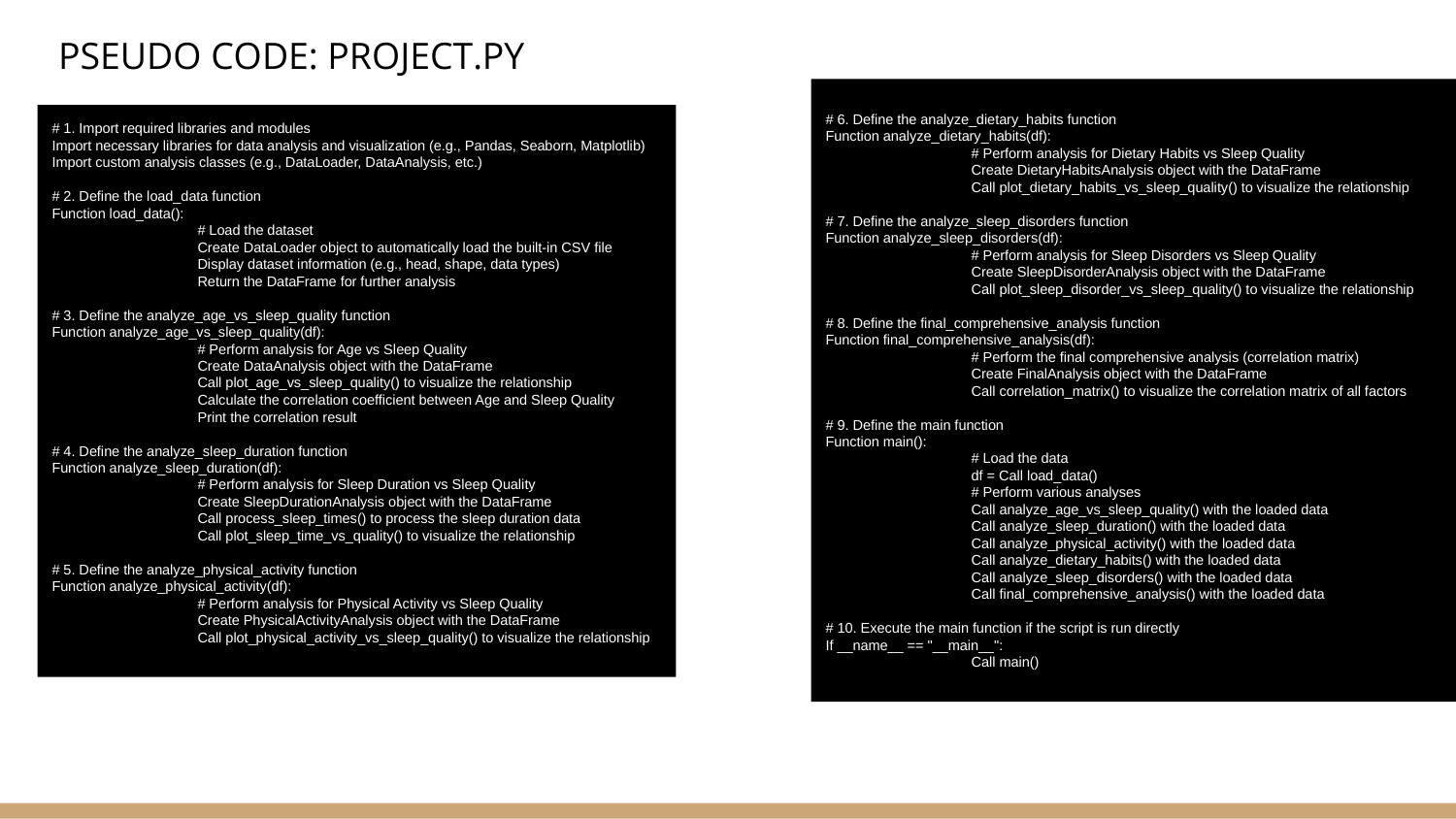

PSEUDO CODE: PROJECT.PY

# 6. Define the analyze_dietary_habits function
Function analyze_dietary_habits(df):
	# Perform analysis for Dietary Habits vs Sleep Quality
	Create DietaryHabitsAnalysis object with the DataFrame
	Call plot_dietary_habits_vs_sleep_quality() to visualize the relationship

# 7. Define the analyze_sleep_disorders function
Function analyze_sleep_disorders(df):
	# Perform analysis for Sleep Disorders vs Sleep Quality
	Create SleepDisorderAnalysis object with the DataFrame
	Call plot_sleep_disorder_vs_sleep_quality() to visualize the relationship

# 8. Define the final_comprehensive_analysis function
Function final_comprehensive_analysis(df):
	# Perform the final comprehensive analysis (correlation matrix)
	Create FinalAnalysis object with the DataFrame
	Call correlation_matrix() to visualize the correlation matrix of all factors

# 9. Define the main function
Function main():
	# Load the data
	df = Call load_data()
	# Perform various analyses
	Call analyze_age_vs_sleep_quality() with the loaded data
	Call analyze_sleep_duration() with the loaded data
	Call analyze_physical_activity() with the loaded data
	Call analyze_dietary_habits() with the loaded data
	Call analyze_sleep_disorders() with the loaded data
	Call final_comprehensive_analysis() with the loaded data

# 10. Execute the main function if the script is run directly
If __name__ == "__main__":
	Call main()

# 1. Import required libraries and modules
Import necessary libraries for data analysis and visualization (e.g., Pandas, Seaborn, Matplotlib)
Import custom analysis classes (e.g., DataLoader, DataAnalysis, etc.)

# 2. Define the load_data function
Function load_data():
	# Load the dataset
	Create DataLoader object to automatically load the built-in CSV file
	Display dataset information (e.g., head, shape, data types)
	Return the DataFrame for further analysis

# 3. Define the analyze_age_vs_sleep_quality function
Function analyze_age_vs_sleep_quality(df):
	# Perform analysis for Age vs Sleep Quality
	Create DataAnalysis object with the DataFrame
	Call plot_age_vs_sleep_quality() to visualize the relationship
	Calculate the correlation coefficient between Age and Sleep Quality
	Print the correlation result

# 4. Define the analyze_sleep_duration function
Function analyze_sleep_duration(df):
	# Perform analysis for Sleep Duration vs Sleep Quality
	Create SleepDurationAnalysis object with the DataFrame
	Call process_sleep_times() to process the sleep duration data
	Call plot_sleep_time_vs_quality() to visualize the relationship

# 5. Define the analyze_physical_activity function
Function analyze_physical_activity(df):
	# Perform analysis for Physical Activity vs Sleep Quality
	Create PhysicalActivityAnalysis object with the DataFrame
	Call plot_physical_activity_vs_sleep_quality() to visualize the relationship